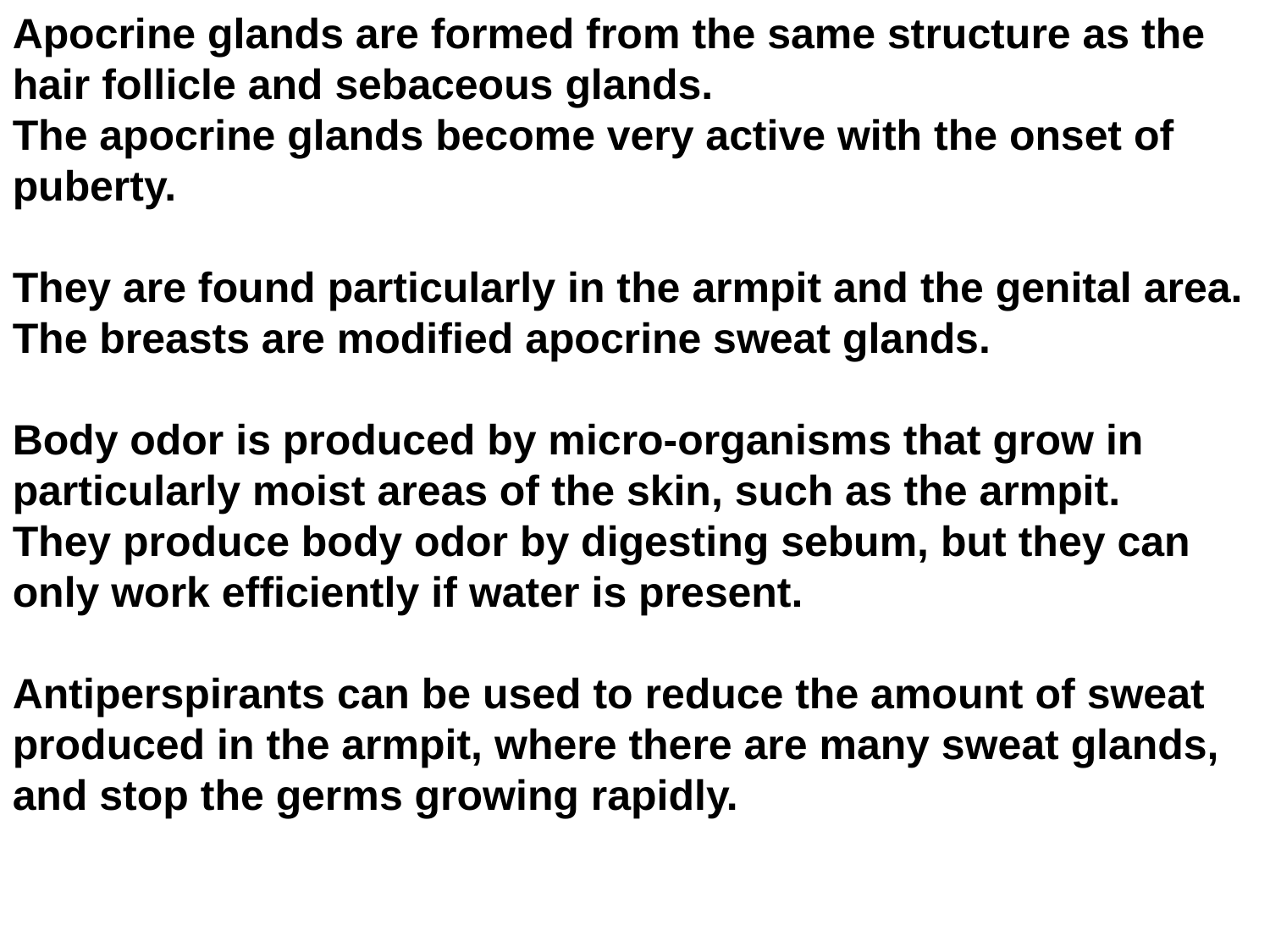

Apocrine glands are formed from the same structure as the hair follicle and sebaceous glands.
The apocrine glands become very active with the onset of puberty.

They are found particularly in the armpit and the genital area. The breasts are modified apocrine sweat glands.
Body odor is produced by micro-organisms that grow in particularly moist areas of the skin, such as the armpit.
They produce body odor by digesting sebum, but they can only work efficiently if water is present.

Antiperspirants can be used to reduce the amount of sweat produced in the armpit, where there are many sweat glands, and stop the germs growing rapidly.